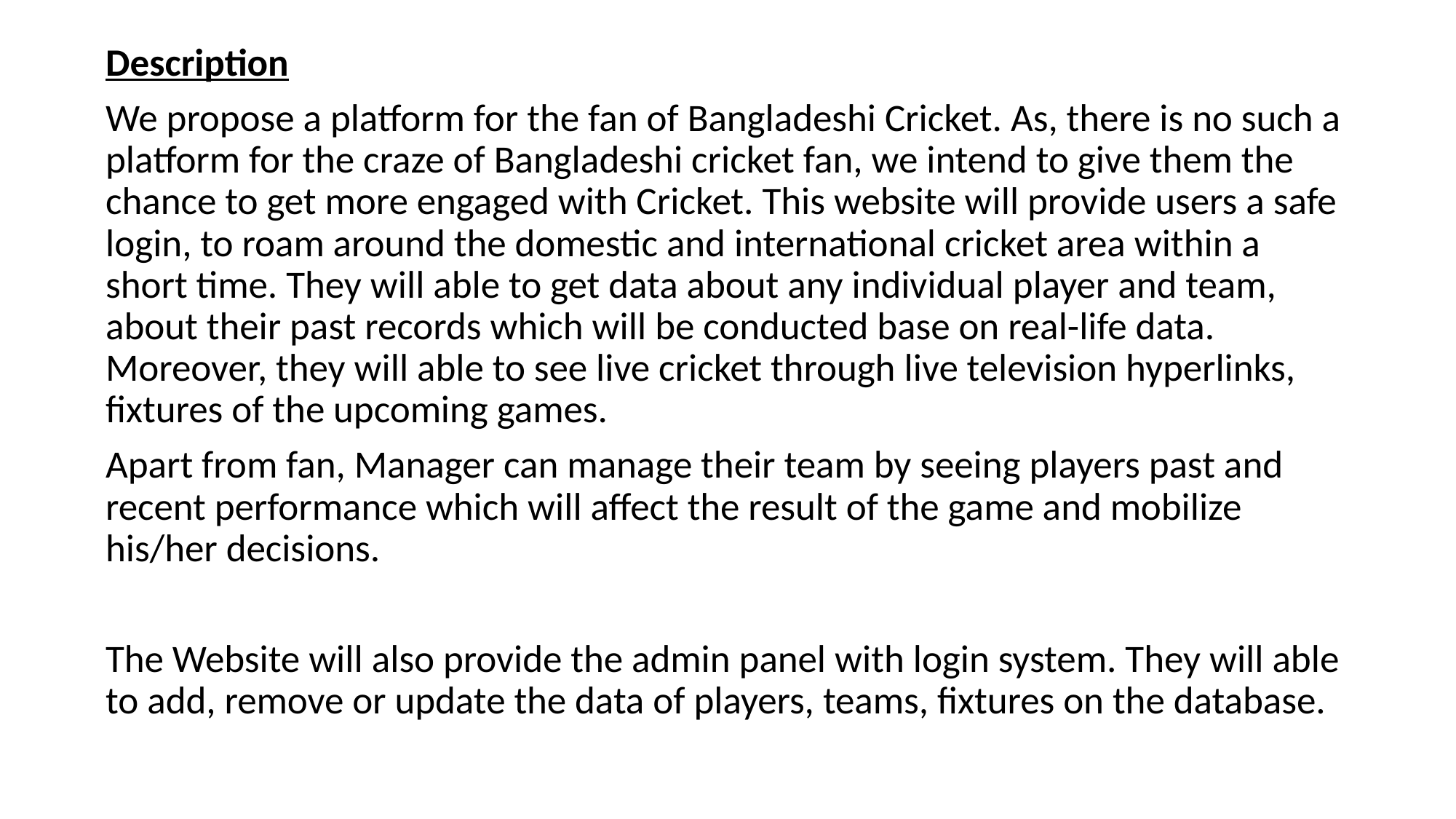

Description
We propose a platform for the fan of Bangladeshi Cricket. As, there is no such a platform for the craze of Bangladeshi cricket fan, we intend to give them the chance to get more engaged with Cricket. This website will provide users a safe login, to roam around the domestic and international cricket area within a short time. They will able to get data about any individual player and team, about their past records which will be conducted base on real-life data. Moreover, they will able to see live cricket through live television hyperlinks, fixtures of the upcoming games.
Apart from fan, Manager can manage their team by seeing players past and recent performance which will affect the result of the game and mobilize his/her decisions.

The Website will also provide the admin panel with login system. They will able to add, remove or update the data of players, teams, fixtures on the database.